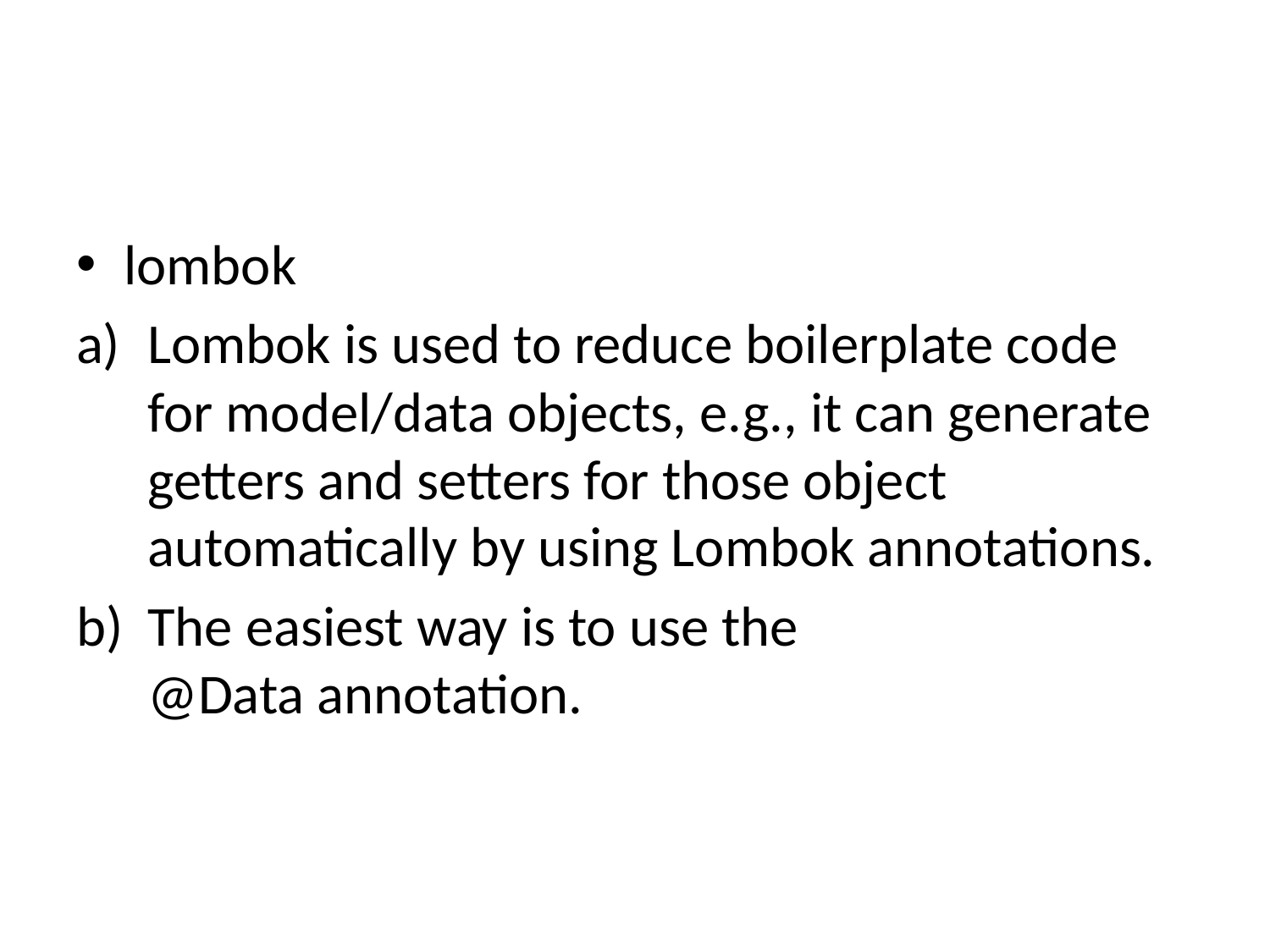

lombok
Lombok is used to reduce boilerplate code for model/data objects, e.g., it can generate getters and setters for those object automatically by using Lombok annotations.
The easiest way is to use the @Data annotation.